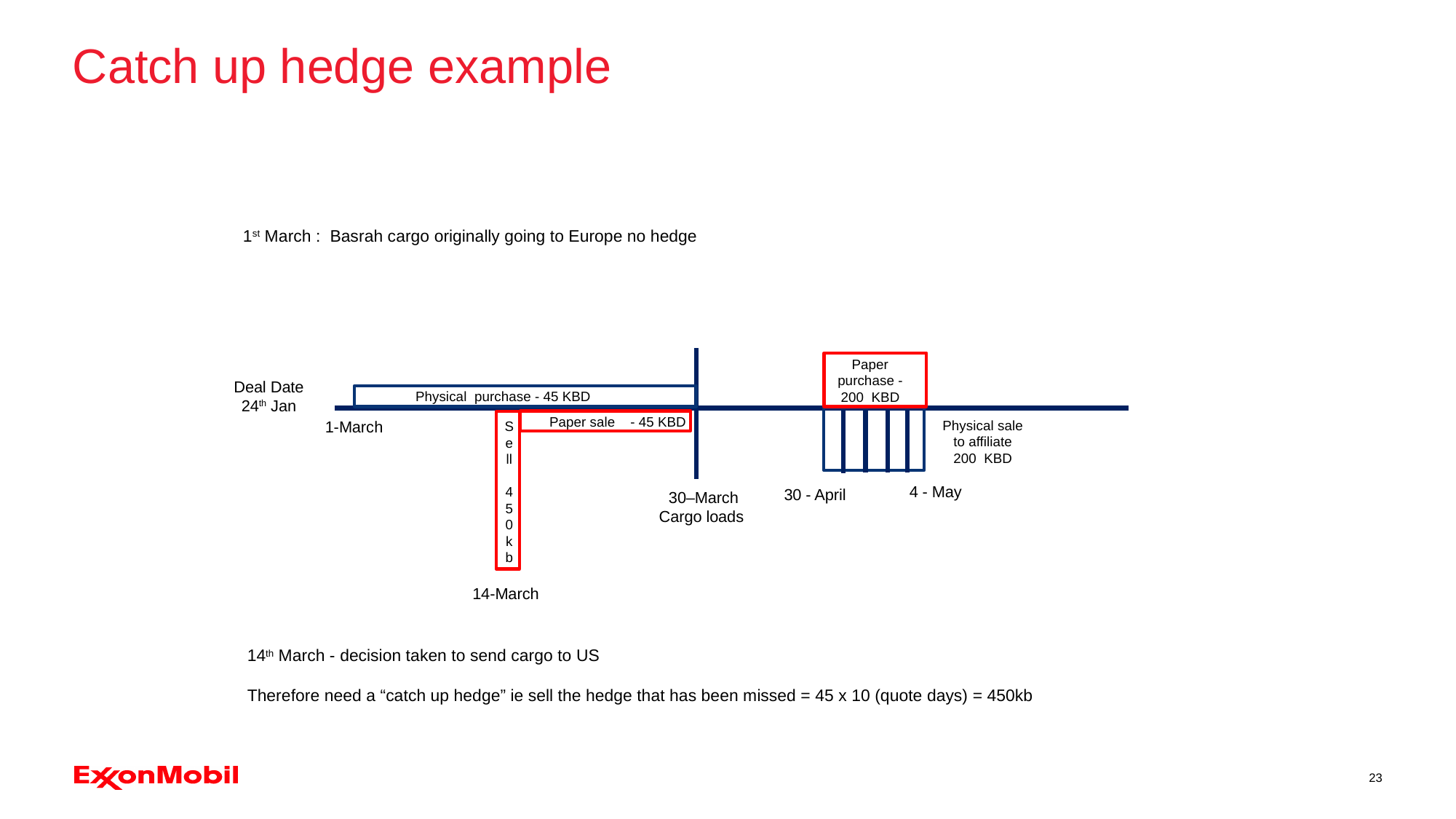

# Catch up hedge example

1st March :  Basrah cargo originally going to Europe no hedge
Paper purchase -200  KBD

Deal Date
24th Jan
Physical  purchase - 45 KBD

 Sell
 450kb

 Paper sale    - 45 KBD

1-March

Physical sale to affiliate 200  KBD
4 - May
30 - April
30–March
Cargo loads
14-March
14th March - decision taken to send cargo to US

Therefore need a “catch up hedge” ie sell the hedge that has been missed = 45 x 10 (quote days) = 450kb